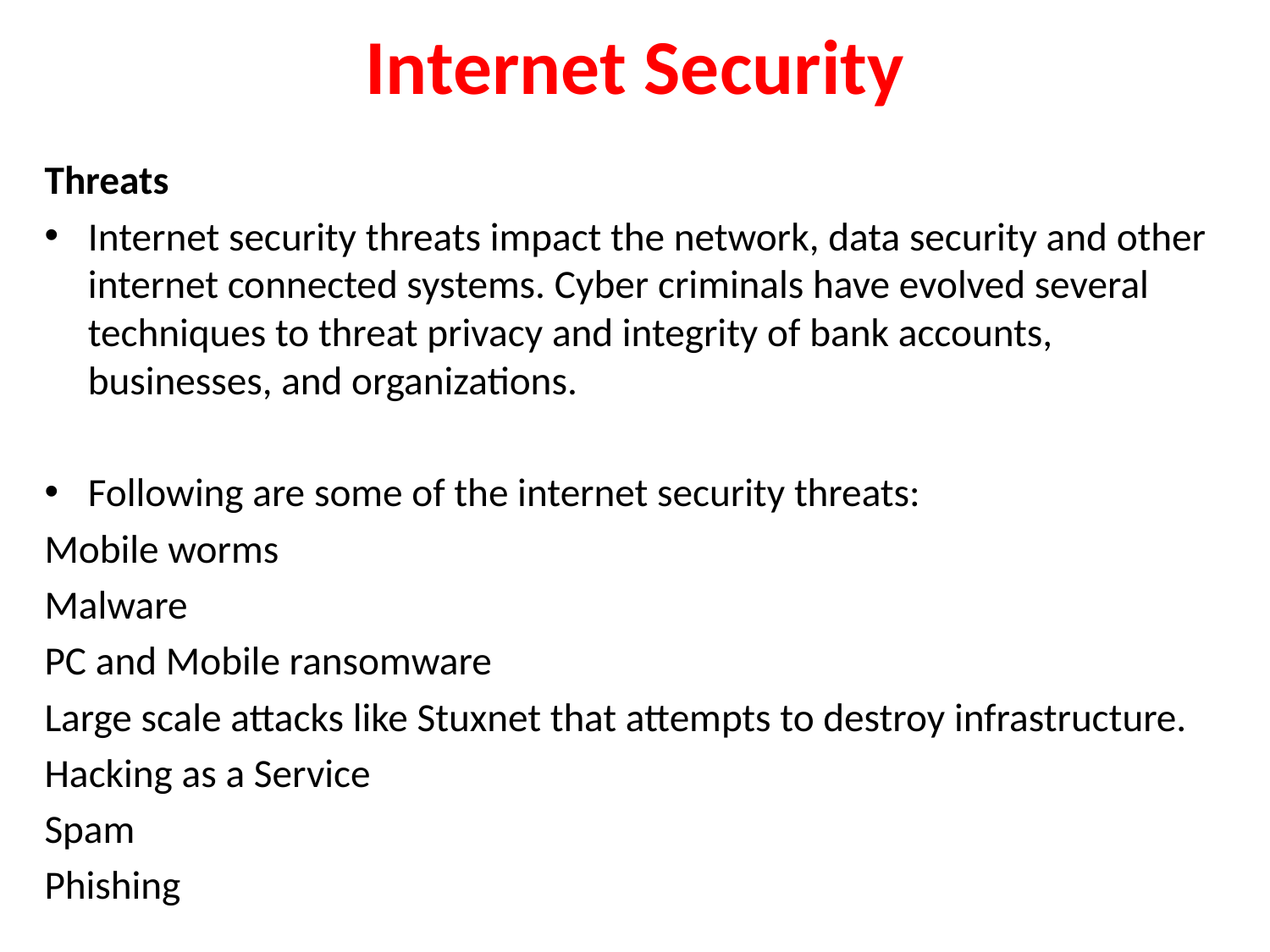

# Internet Security
Threats
Internet security threats impact the network, data security and other internet connected systems. Cyber criminals have evolved several techniques to threat privacy and integrity of bank accounts, businesses, and organizations.

Following are some of the internet security threats:
Mobile worms
Malware
PC and Mobile ransomware
Large scale attacks like Stuxnet that attempts to destroy infrastructure.
Hacking as a Service
Spam
Phishing